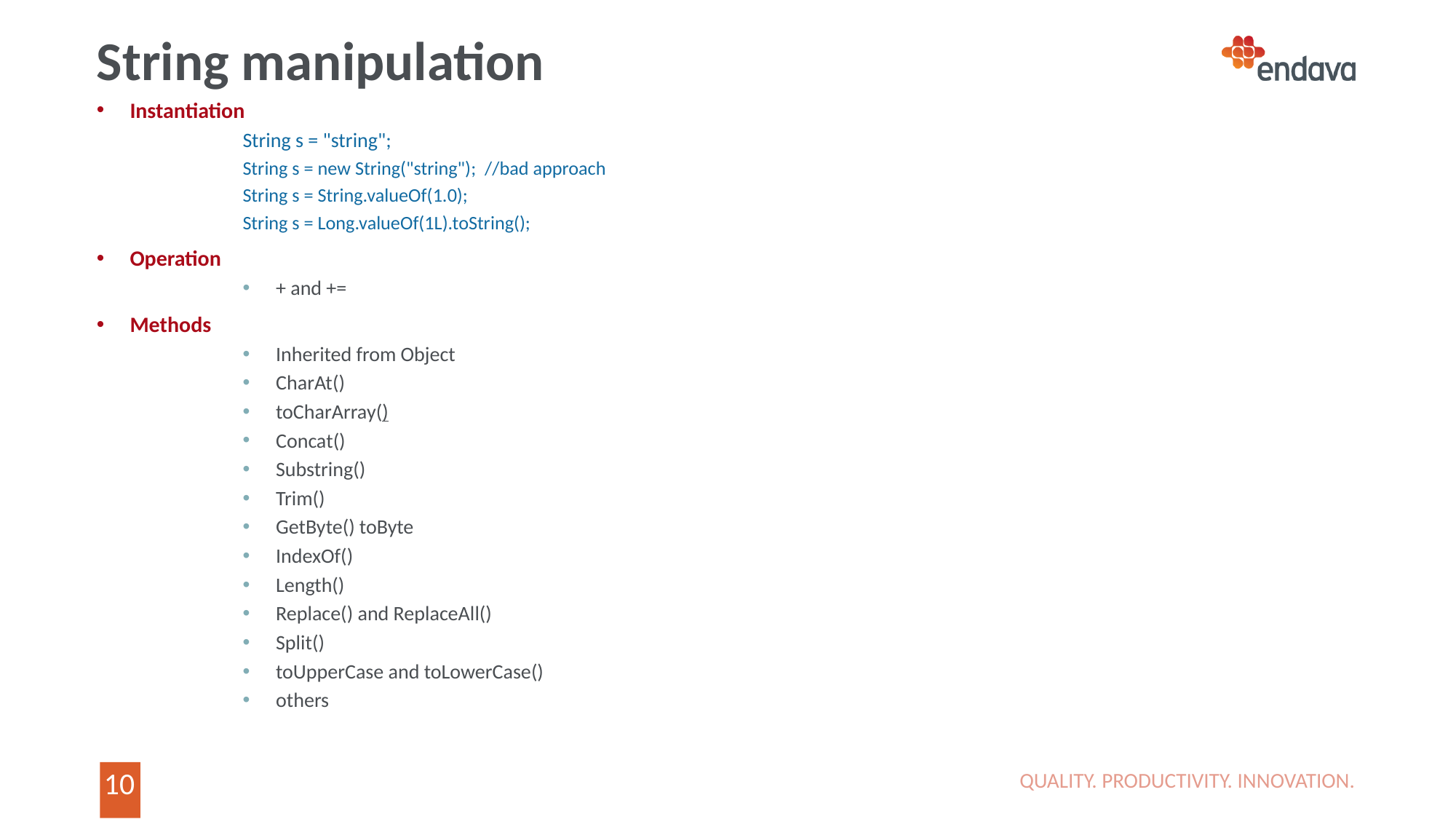

# String manipulation
Instantiation
String s = "string";
String s = new String("string");  //bad approach
String s = String.valueOf(1.0);
String s = Long.valueOf(1L).toString();
Operation
+ and +=
Methods
Inherited from Object
CharAt()
toCharArray()
Concat()
Substring()
Trim()
GetByte() toByte
IndexOf()
Length()
Replace() and ReplaceAll()
Split()
toUpperCase and toLowerCase()
others

QUALITY. PRODUCTIVITY. INNOVATION.